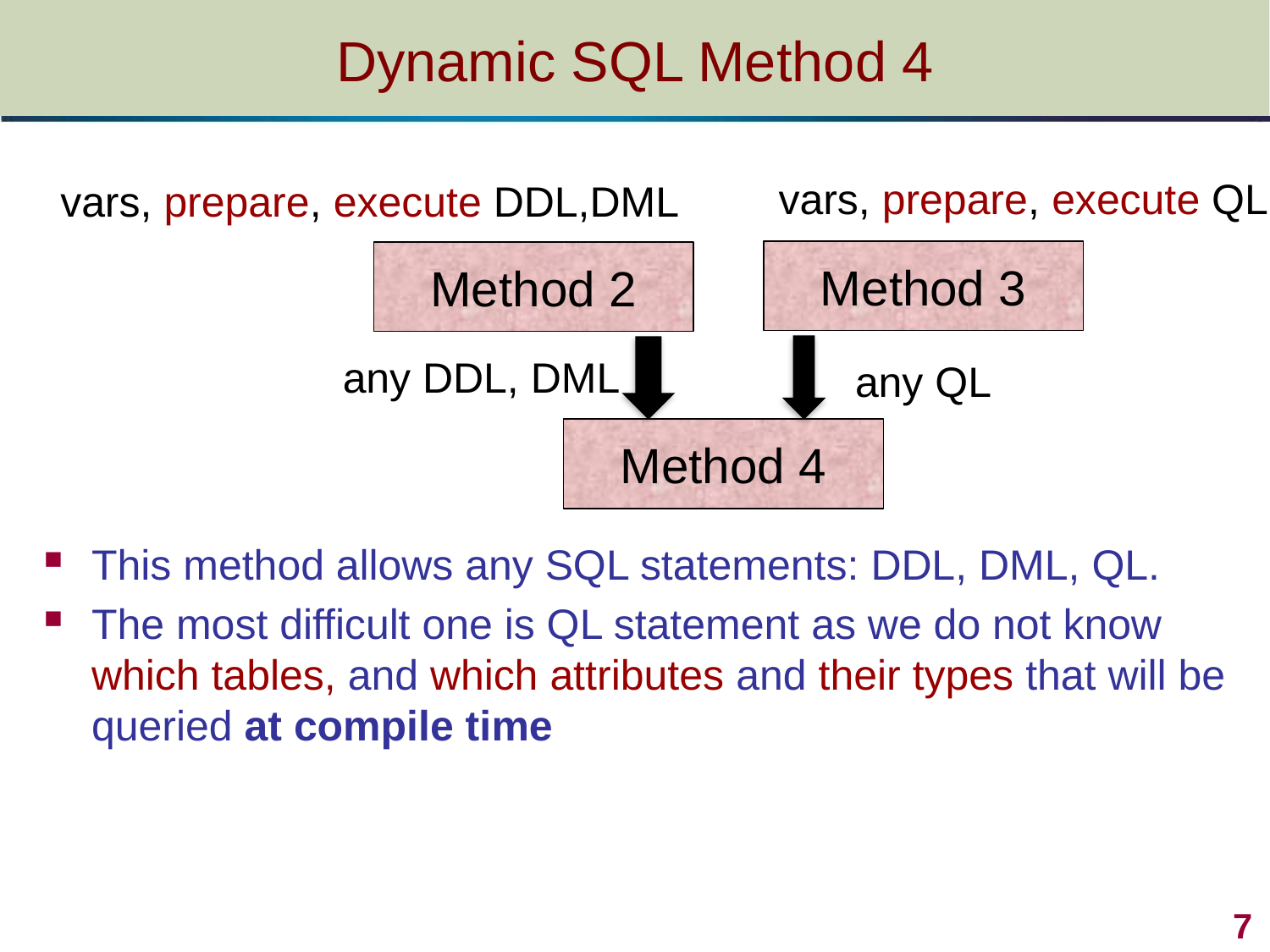

# Dynamic SQL Method 4
vars, prepare, execute QL
vars, prepare, execute DDL,DML
Method 3
Method 2

any DDL, DML
any QL
Method 4
This method allows any SQL statements: DDL, DML, QL.
The most difficult one is QL statement as we do not know which tables, and which attributes and their types that will be queried at compile time

 7